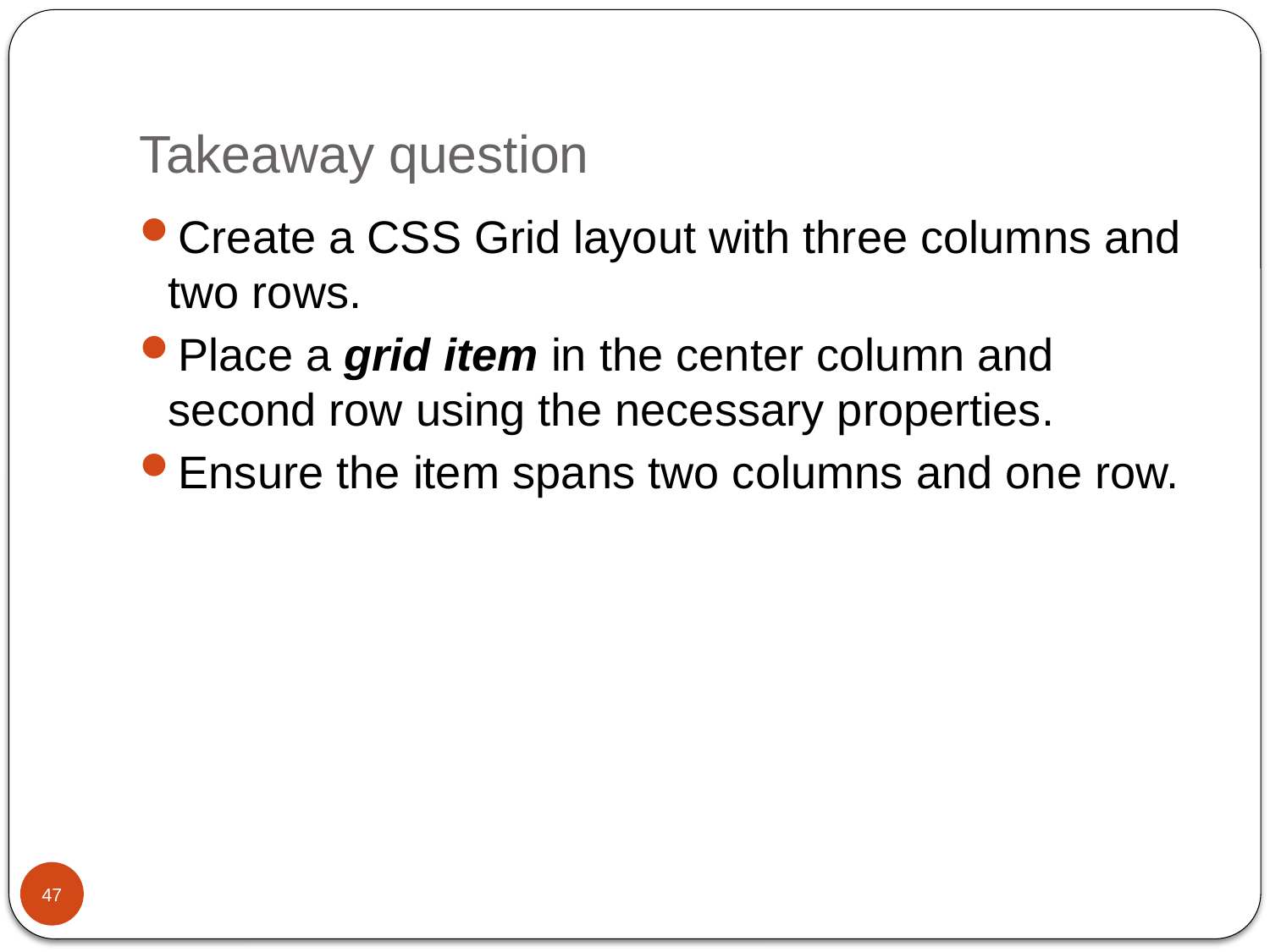

# Takeaway question
Create a CSS Grid layout with three columns and two rows.
Place a grid item in the center column and second row using the necessary properties.
Ensure the item spans two columns and one row.

47